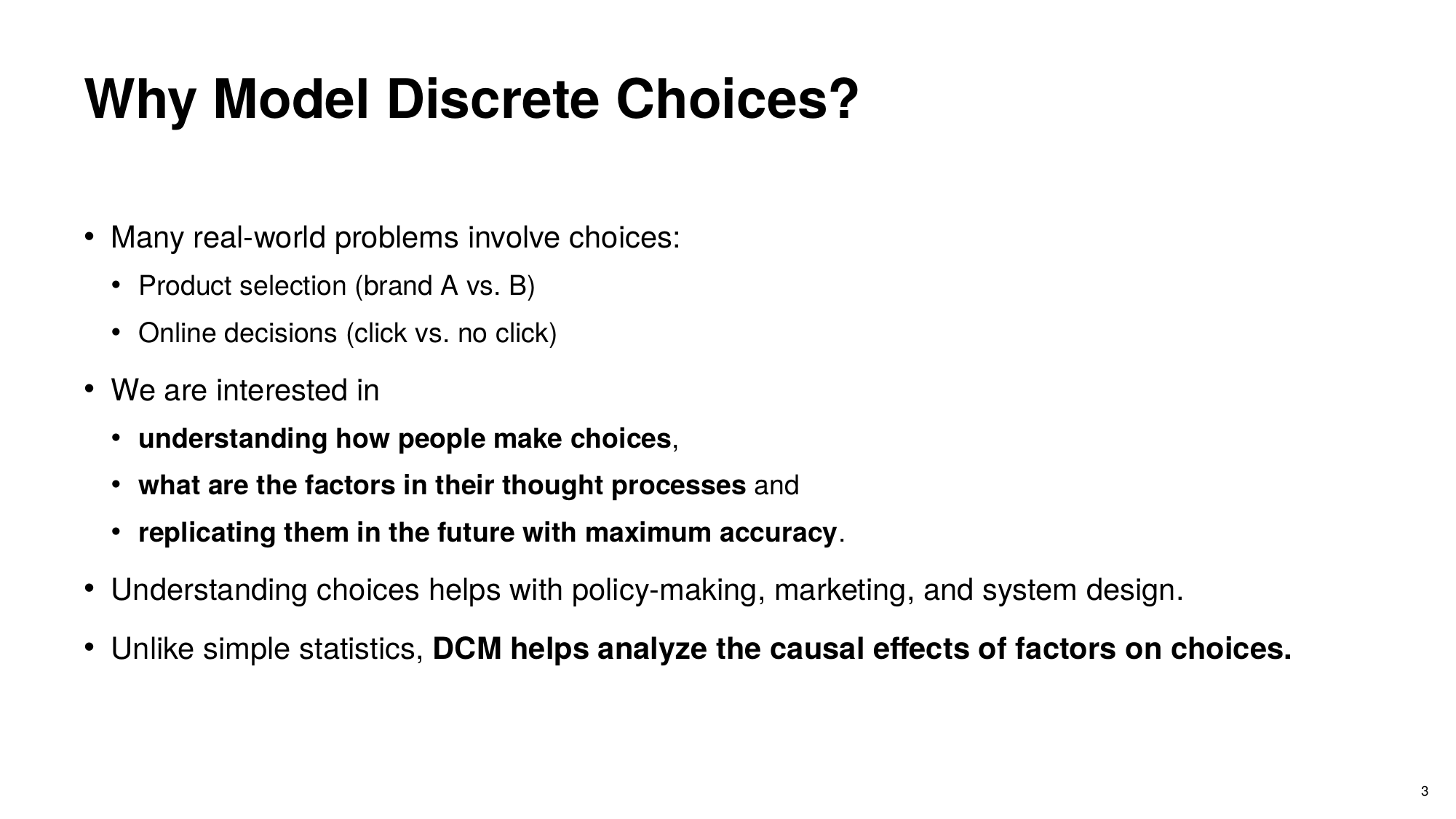

# Why Model Discrete Choices?
Many real-world problems involve choices:
Product selection (brand A vs. B)
Online decisions (click vs. no click)
We are interested in
understanding how people make choices,
what are the factors in their thought processes and
replicating them in the future with maximum accuracy.
Understanding choices helps with policy-making, marketing, and system design.
Unlike simple statistics, DCM helps analyze the causal effects of factors on choices.
3